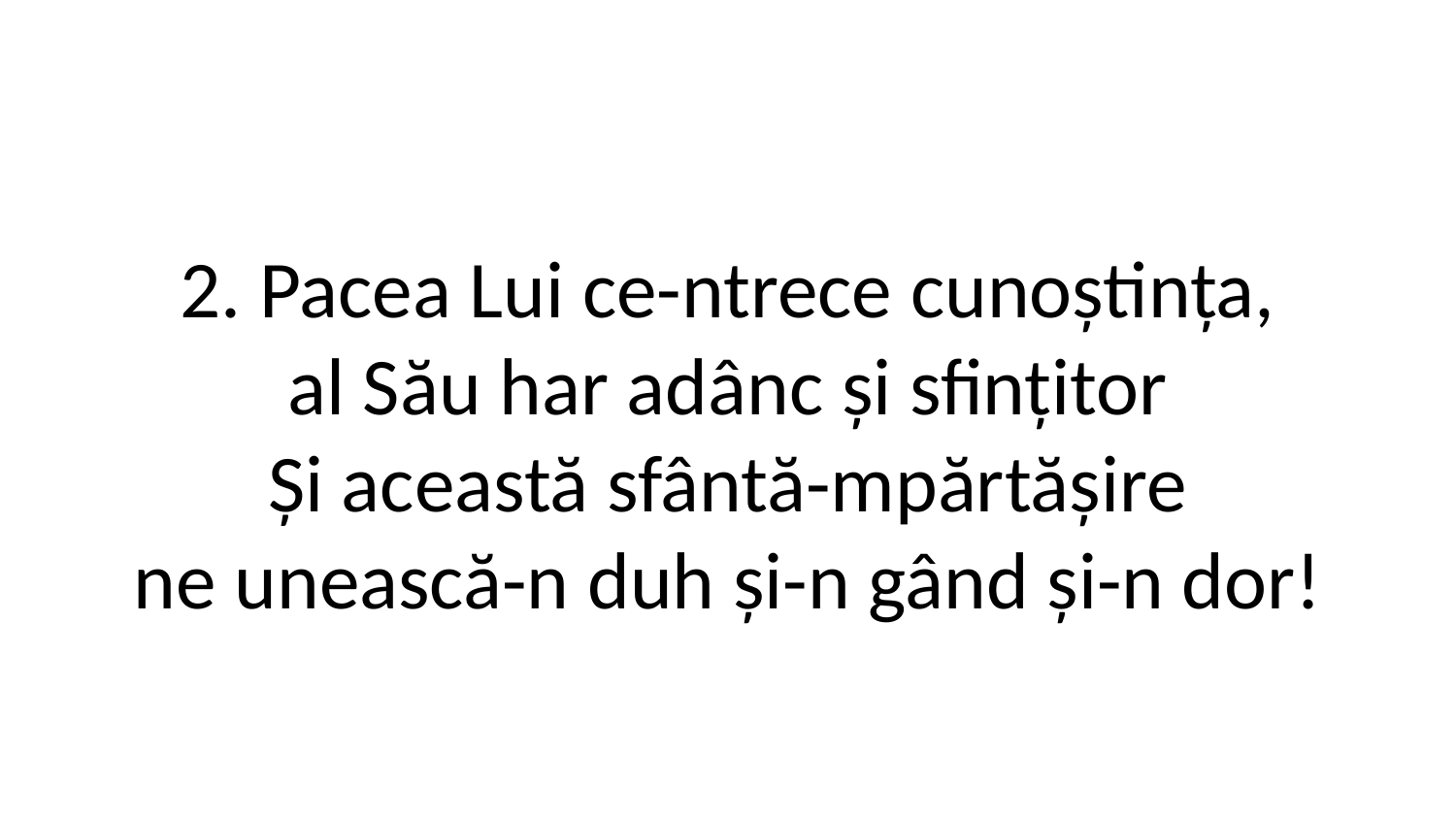

2. Pacea Lui ce-ntrece cunoștința,
al Său har adânc și sfințitor
Și această sfântă-mpărtășire
ne unească-n duh și-n gând și-n dor!